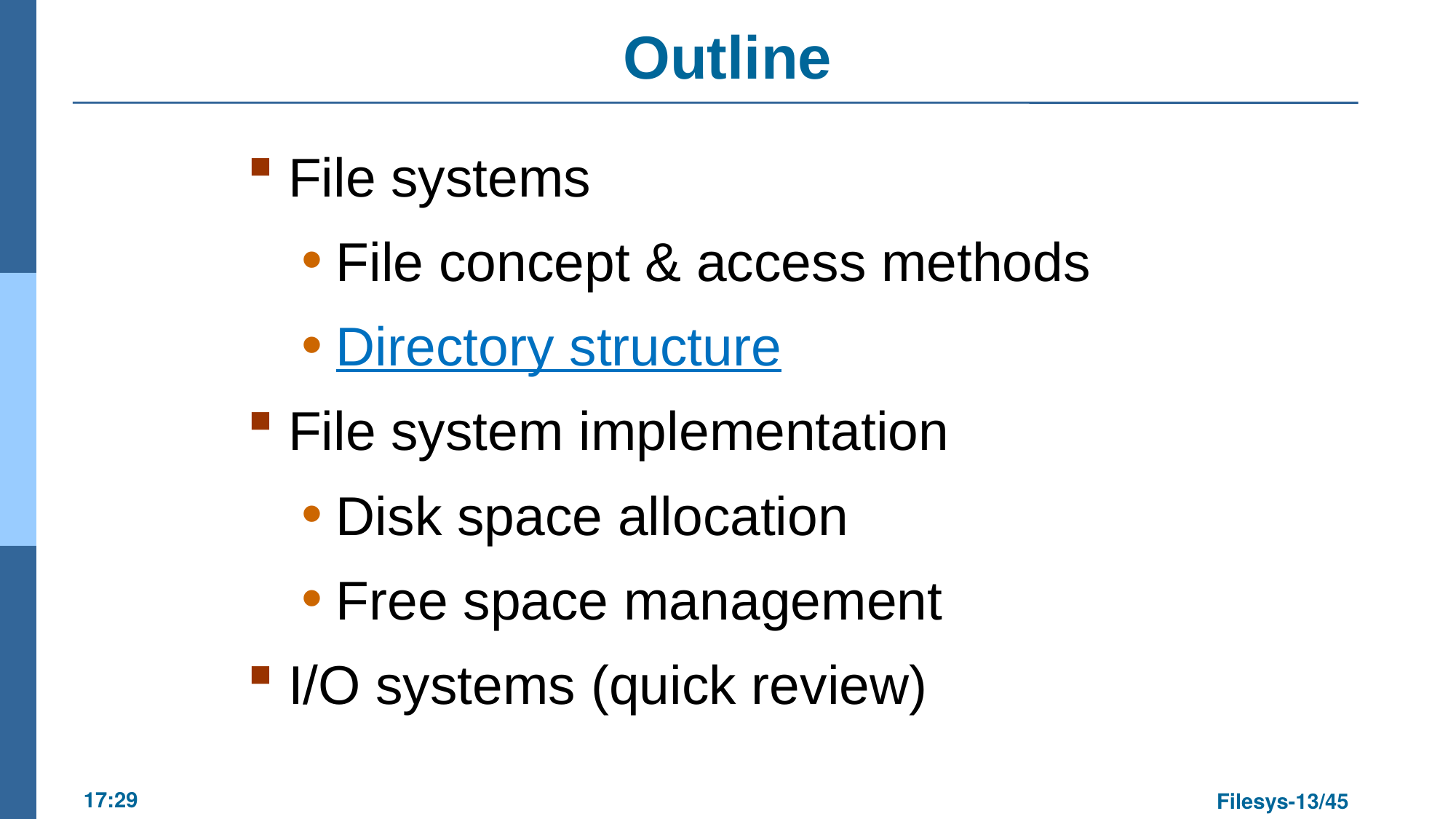

# Outline
File systems
File concept & access methods
Directory structure
File system implementation
Disk space allocation
Free space management
I/O systems (quick review)